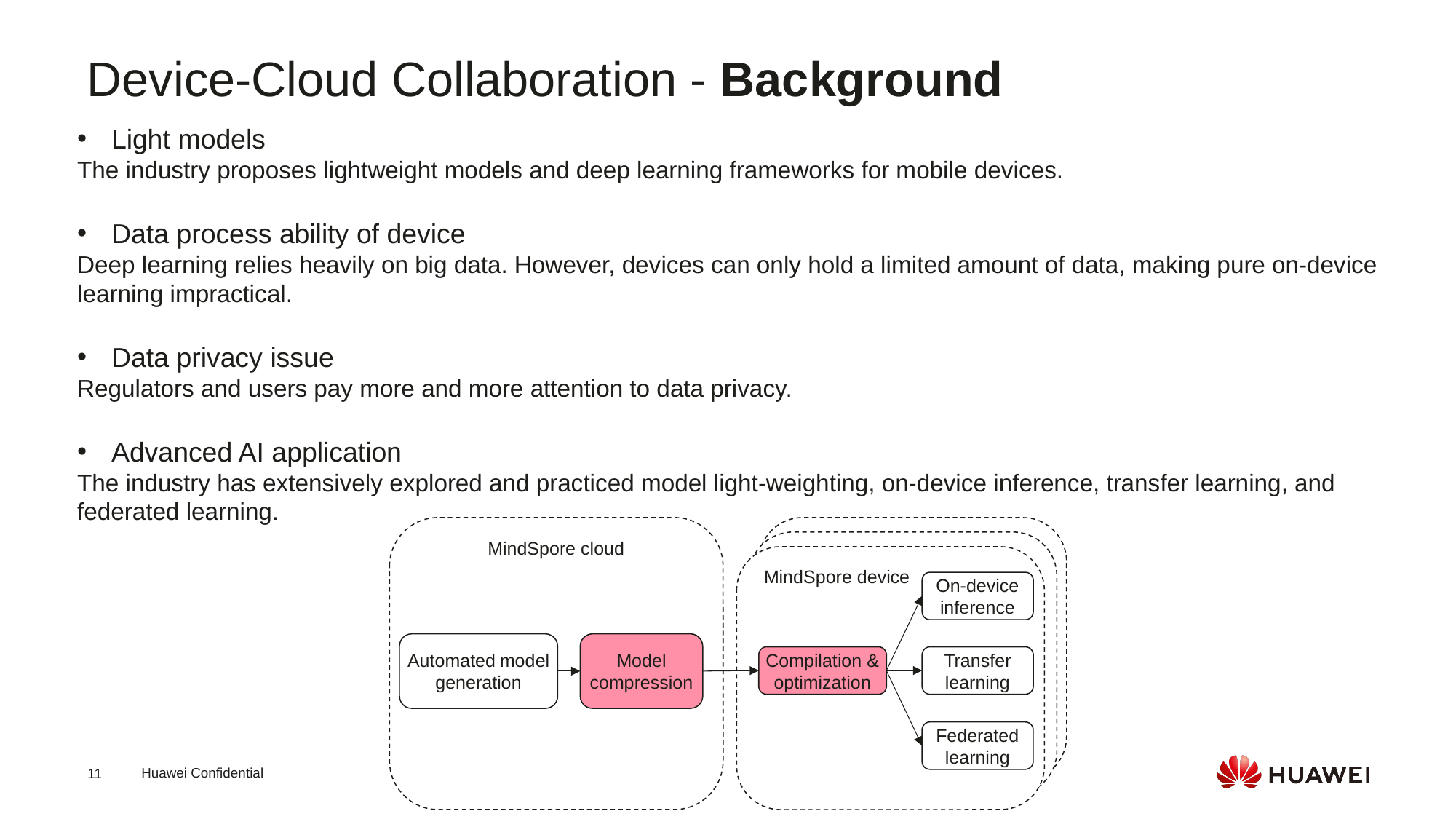

Device-Cloud Collaboration - Background
Light models
The industry proposes lightweight models and deep learning frameworks for mobile devices.

Data process ability of device
Deep learning relies heavily on big data. However, devices can only hold a limited amount of data, making pure on-device learning impractical.

Data privacy issue
Regulators and users pay more and more attention to data privacy.

Advanced AI application
The industry has extensively explored and practiced model light-weighting, on-device inference, transfer learning, and federated learning.

MindSpore cloud
Device
Device
MindSpore device
On-device inference
Automated model generation
Model compression
Compilation & optimization
Transfer learning
Federated learning